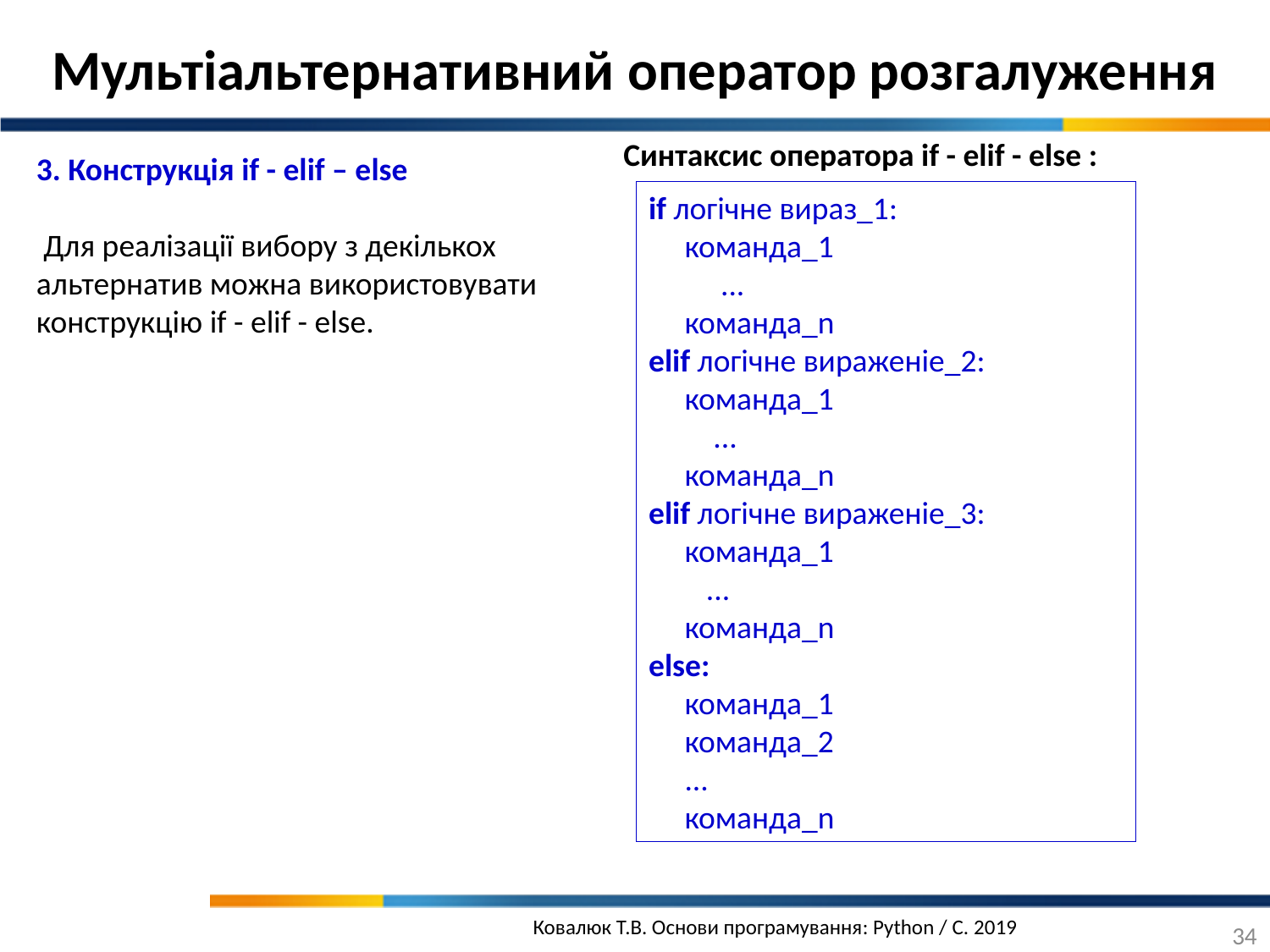

Мультіальтернативний оператор розгалуження
Синтаксис оператора if - elif - else :
3. Конструкція if - elif – else

 Для реалізації вибору з декількох альтернатив можна використовувати конструкцію if - elif - else.
if логічне вираз_1:
     команда_1
          ...
     команда_n
elif логічне вираженіе_2:
     команда_1
         ...
     команда_n
elif логічне вираженіе_3:
     команда_1
        ...
     команда_n
else:
     команда_1
     команда_2
     ...
     команда_n
34